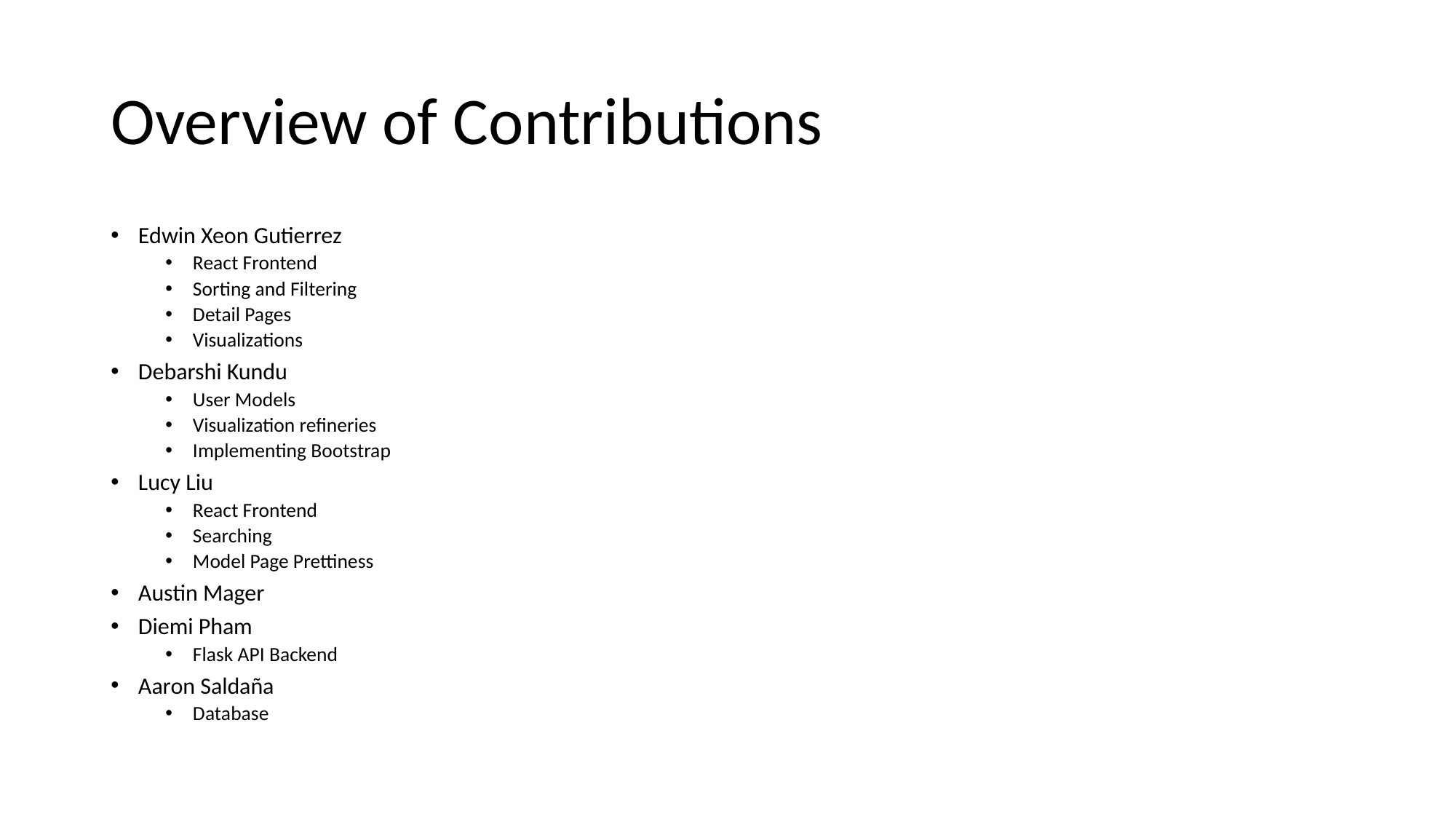

# Overview of Contributions
Edwin Xeon Gutierrez
React Frontend
Sorting and Filtering
Detail Pages
Visualizations
Debarshi Kundu
User Models
Visualization refineries
Implementing Bootstrap
Lucy Liu
React Frontend
Searching
Model Page Prettiness
Austin Mager
Diemi Pham
Flask API Backend
Aaron Saldaña
Database